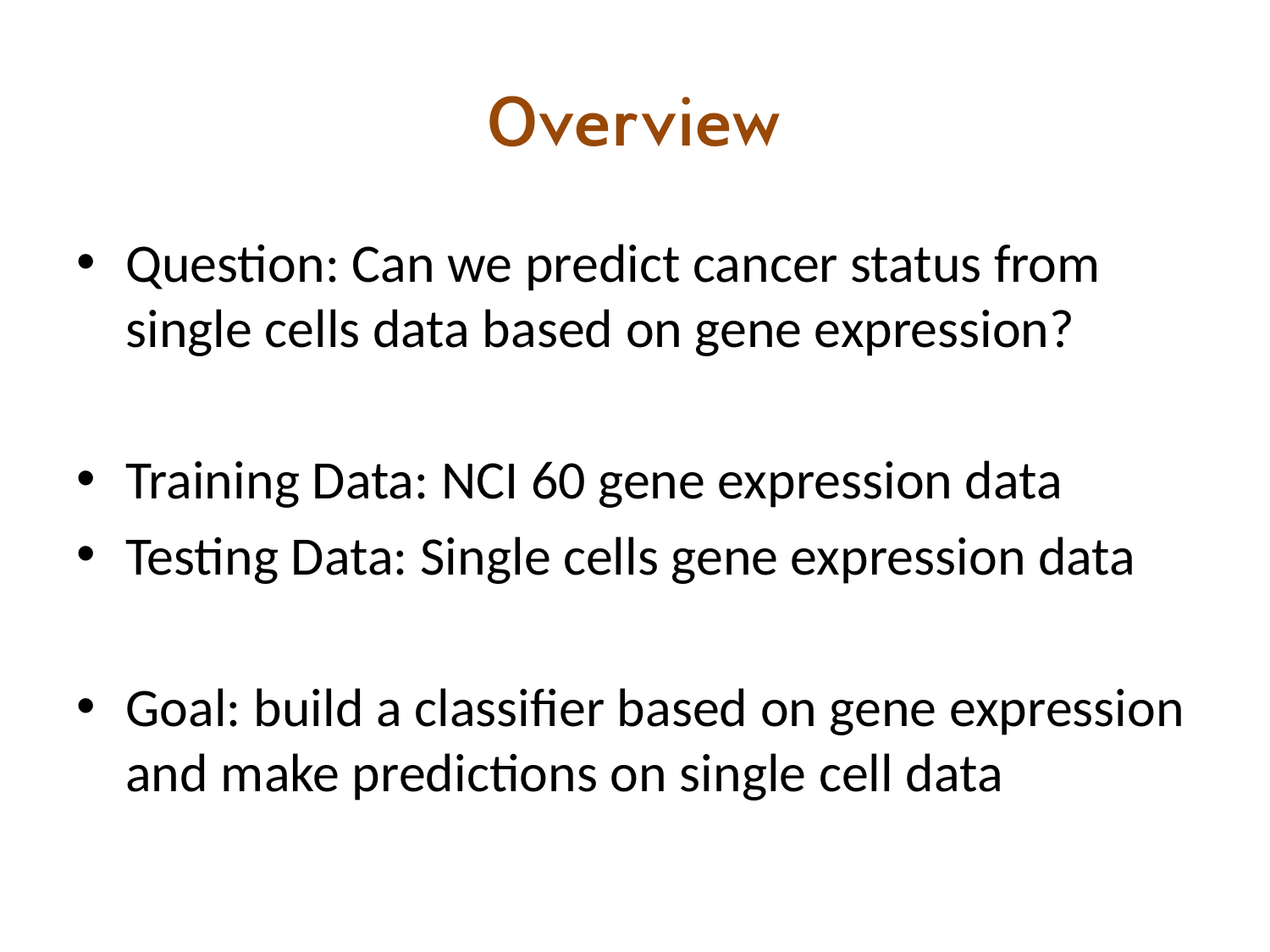

# Overview
Question: Can we predict cancer status from single cells data based on gene expression?

Training Data: NCI 60 gene expression data
Testing Data: Single cells gene expression data

Goal: build a classifier based on gene expression and make predictions on single cell data